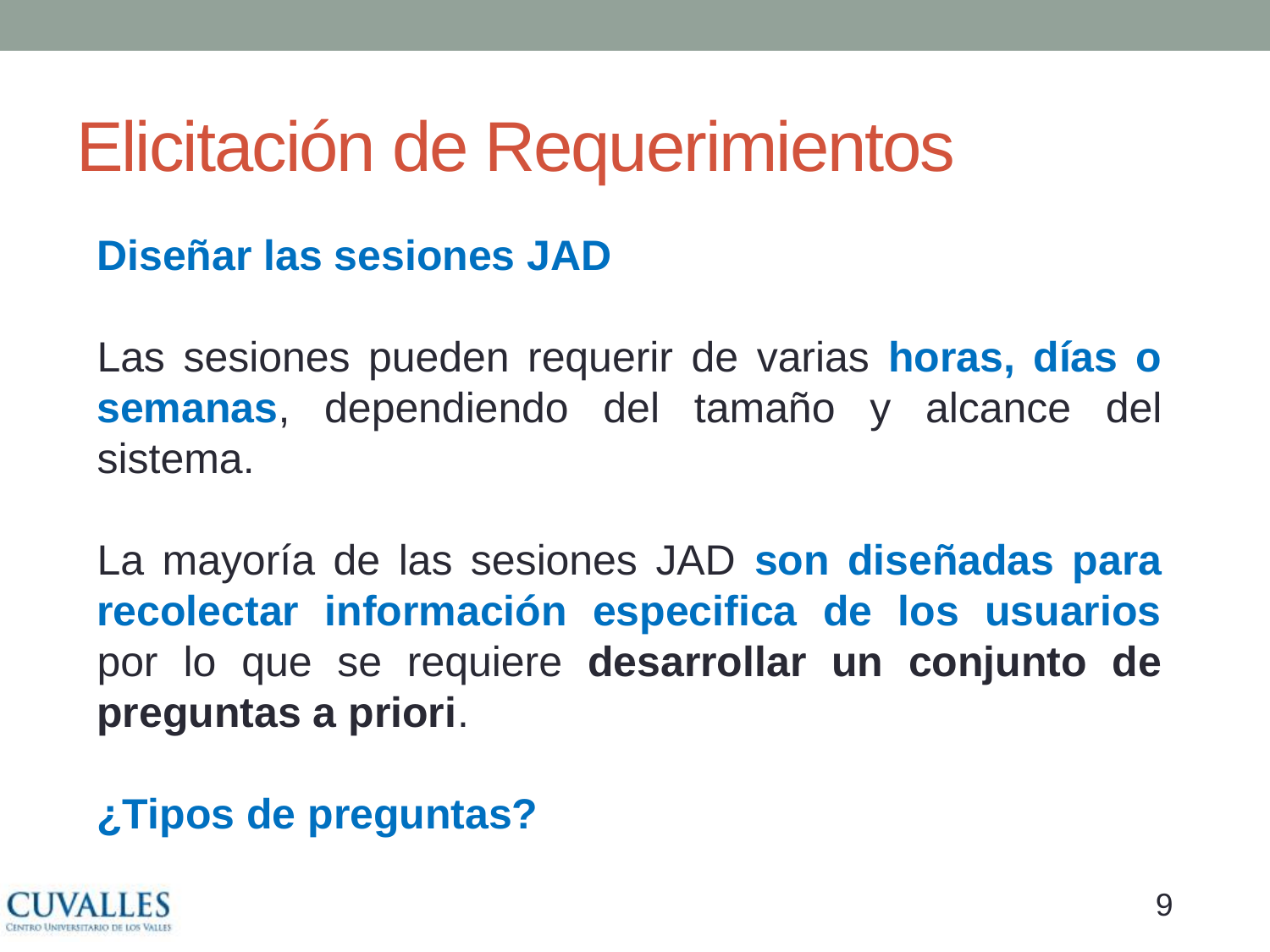

# Elicitación de Requerimientos
Diseñar las sesiones JAD

Las sesiones pueden requerir de varias horas, días o semanas, dependiendo del tamaño y alcance del sistema.

La mayoría de las sesiones JAD son diseñadas para recolectar información especifica de los usuarios por lo que se requiere desarrollar un conjunto de preguntas a priori.

¿Tipos de preguntas?

9